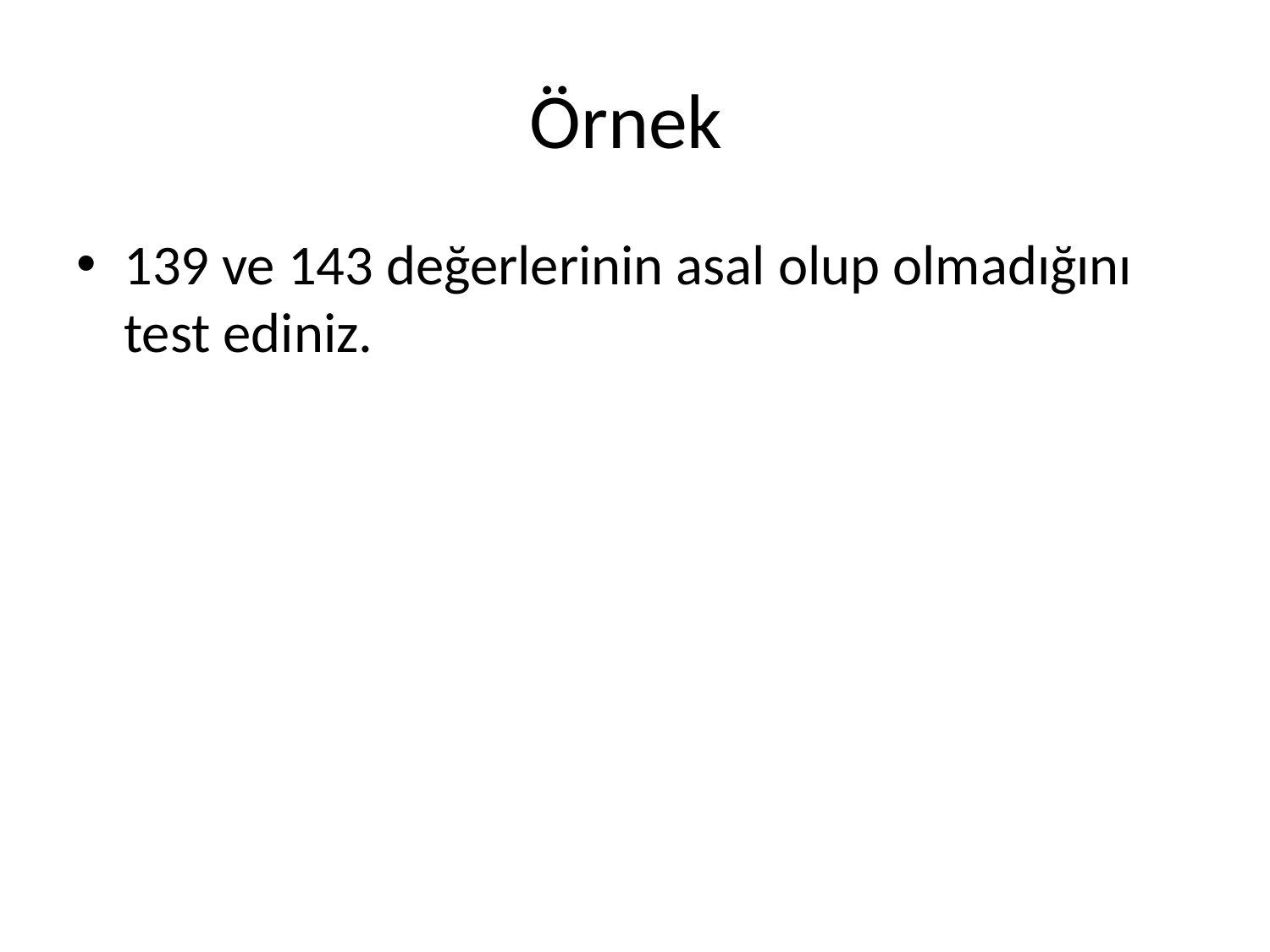

# Örnek
139 ve 143 değerlerinin asal olup olmadığını test ediniz.